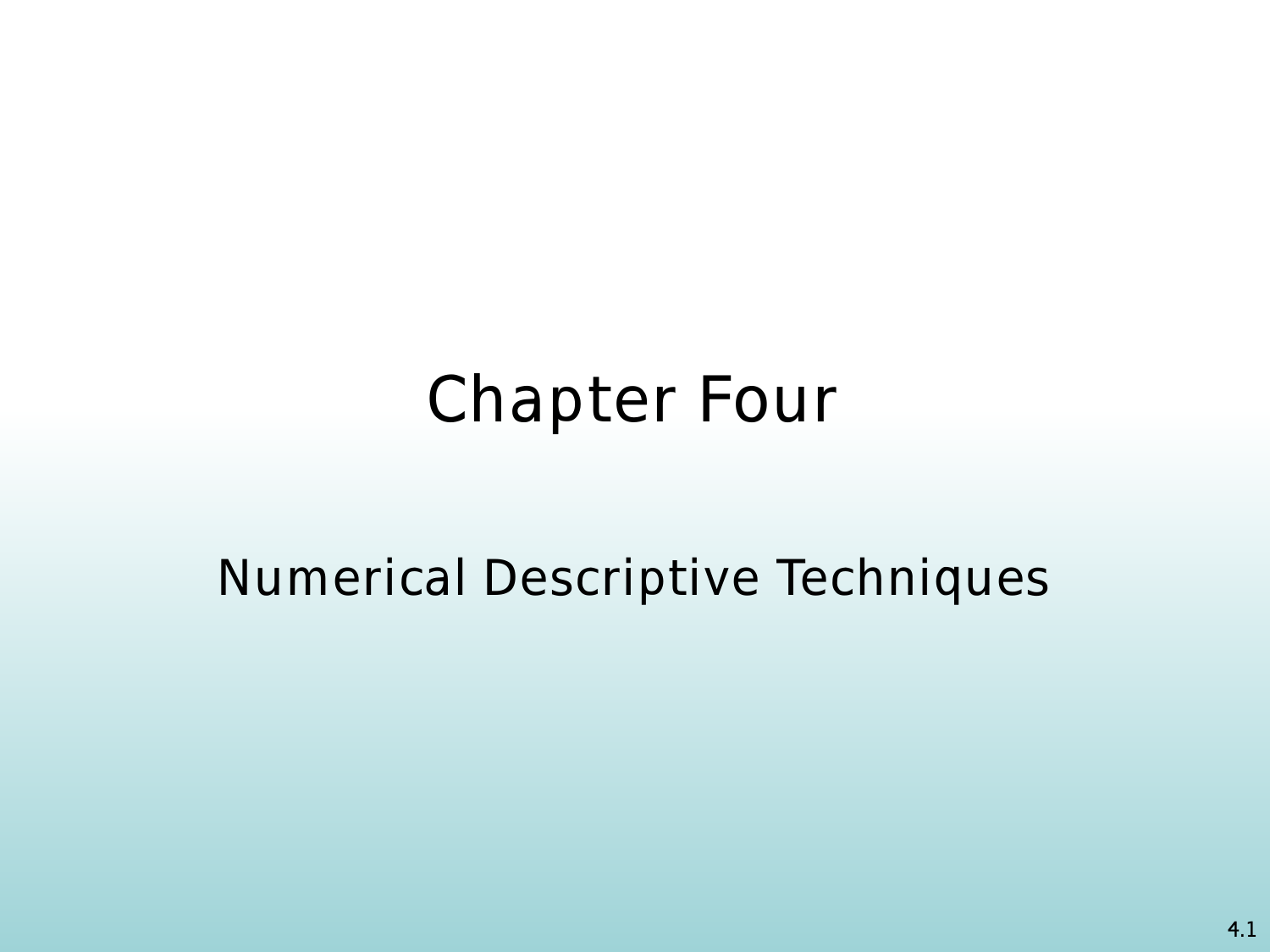

# Chapter Four
Numerical Descriptive Techniques
4.1